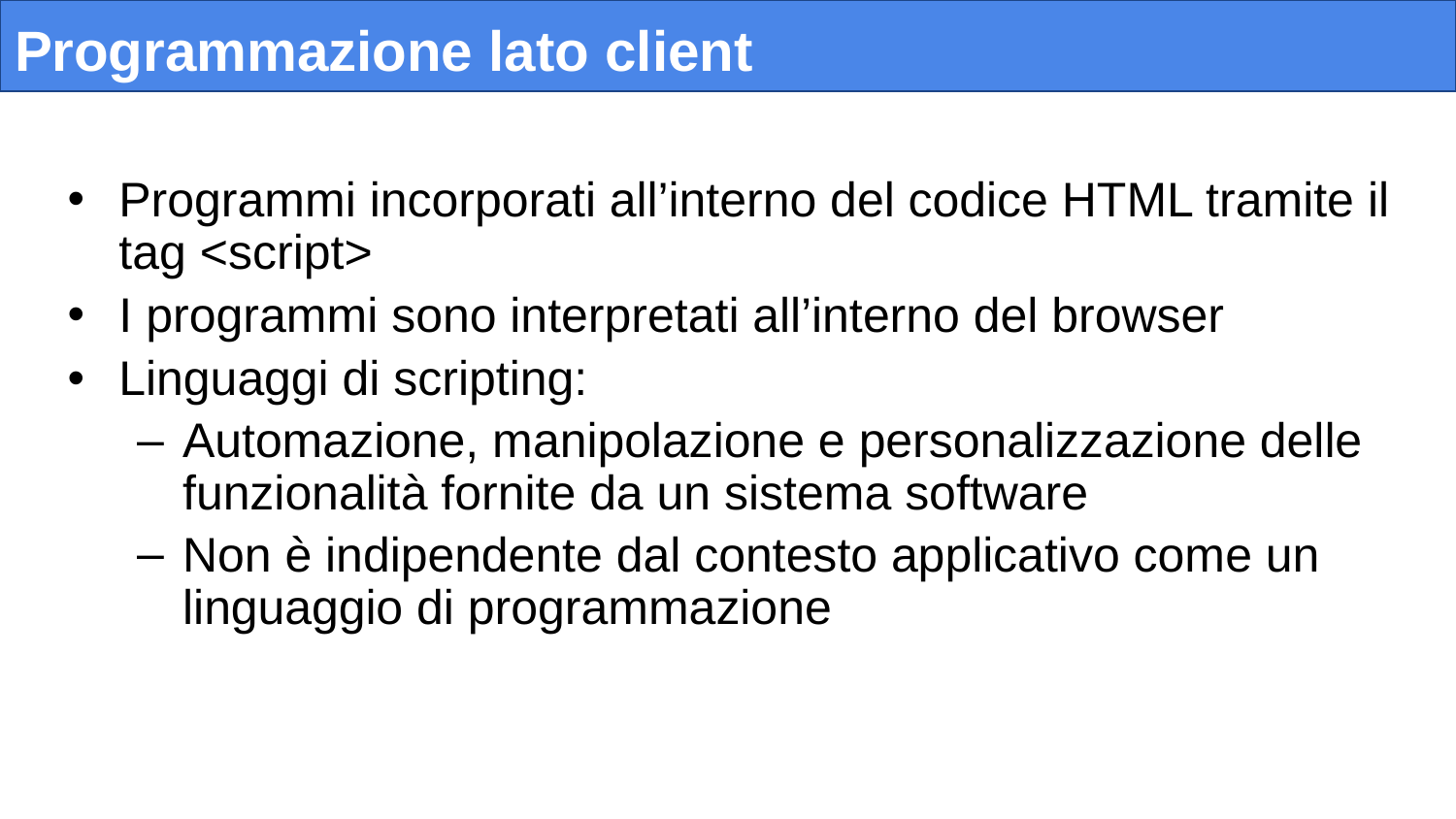

# Programmazione lato client
Programmi incorporati all’interno del codice HTML tramite il tag <script>
I programmi sono interpretati all’interno del browser
Linguaggi di scripting:
Automazione, manipolazione e personalizzazione delle funzionalità fornite da un sistema software
Non è indipendente dal contesto applicativo come un linguaggio di programmazione